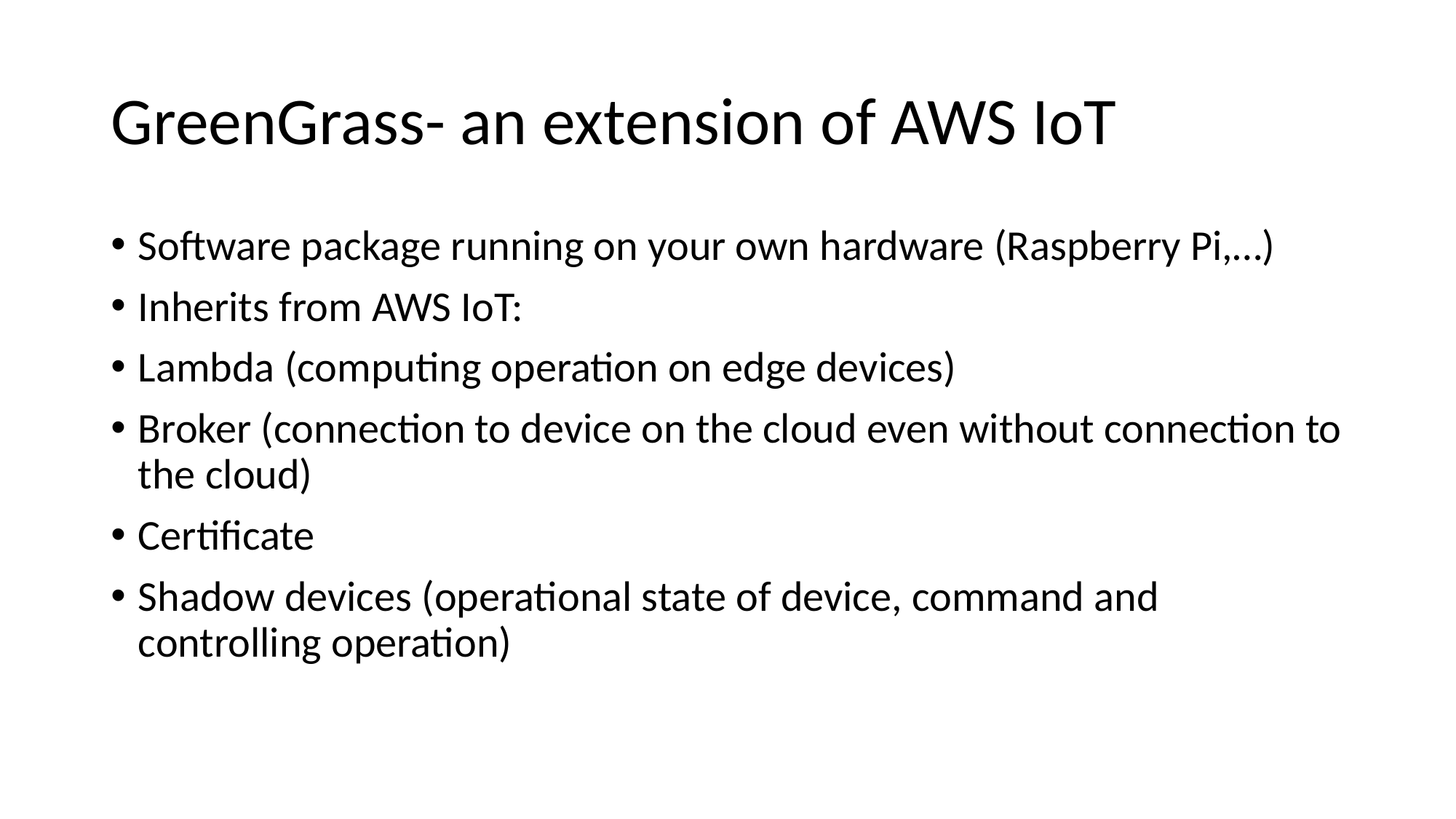

# GreenGrass- an extension of AWS IoT
Software package running on your own hardware (Raspberry Pi,…)
Inherits from AWS IoT:
Lambda (computing operation on edge devices)
Broker (connection to device on the cloud even without connection to the cloud)
Certificate
Shadow devices (operational state of device, command and controlling operation)